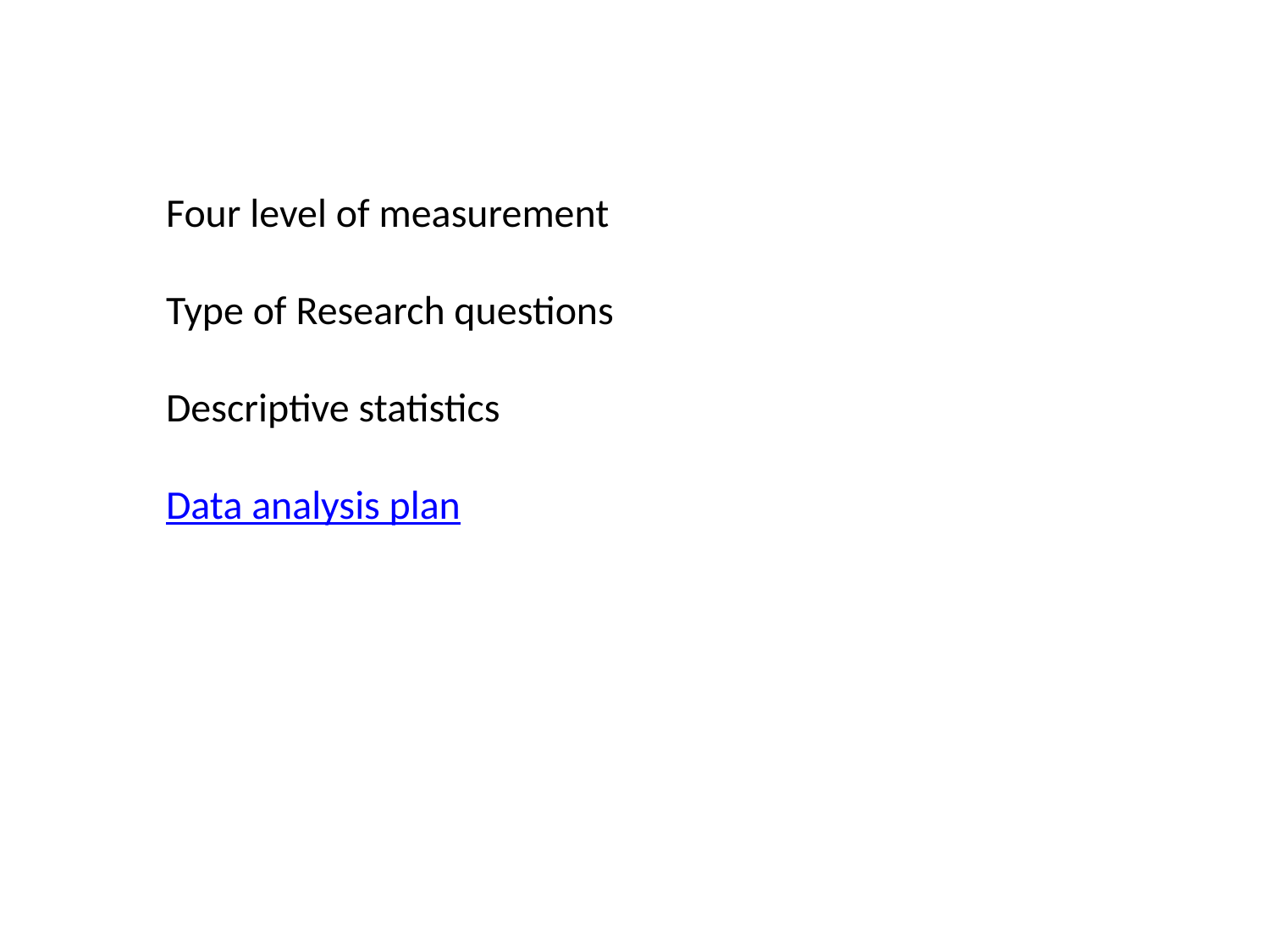

Four level of measurement

Type of Research questions

Descriptive statistics

Data analysis plan